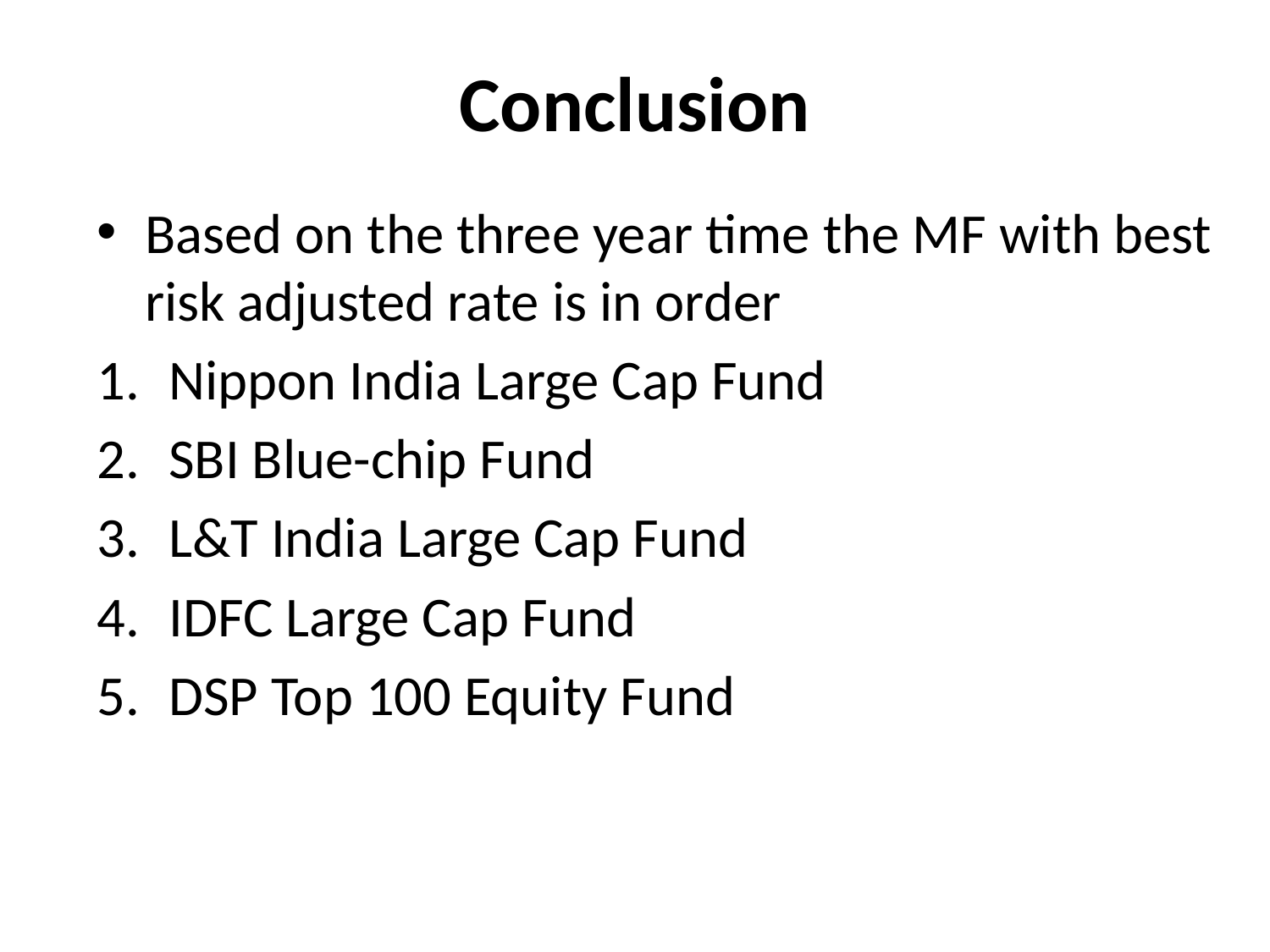

# Conclusion
Based on the three year time the MF with best risk adjusted rate is in order
Nippon India Large Cap Fund
SBI Blue-chip Fund
L&T India Large Cap Fund
IDFC Large Cap Fund
DSP Top 100 Equity Fund